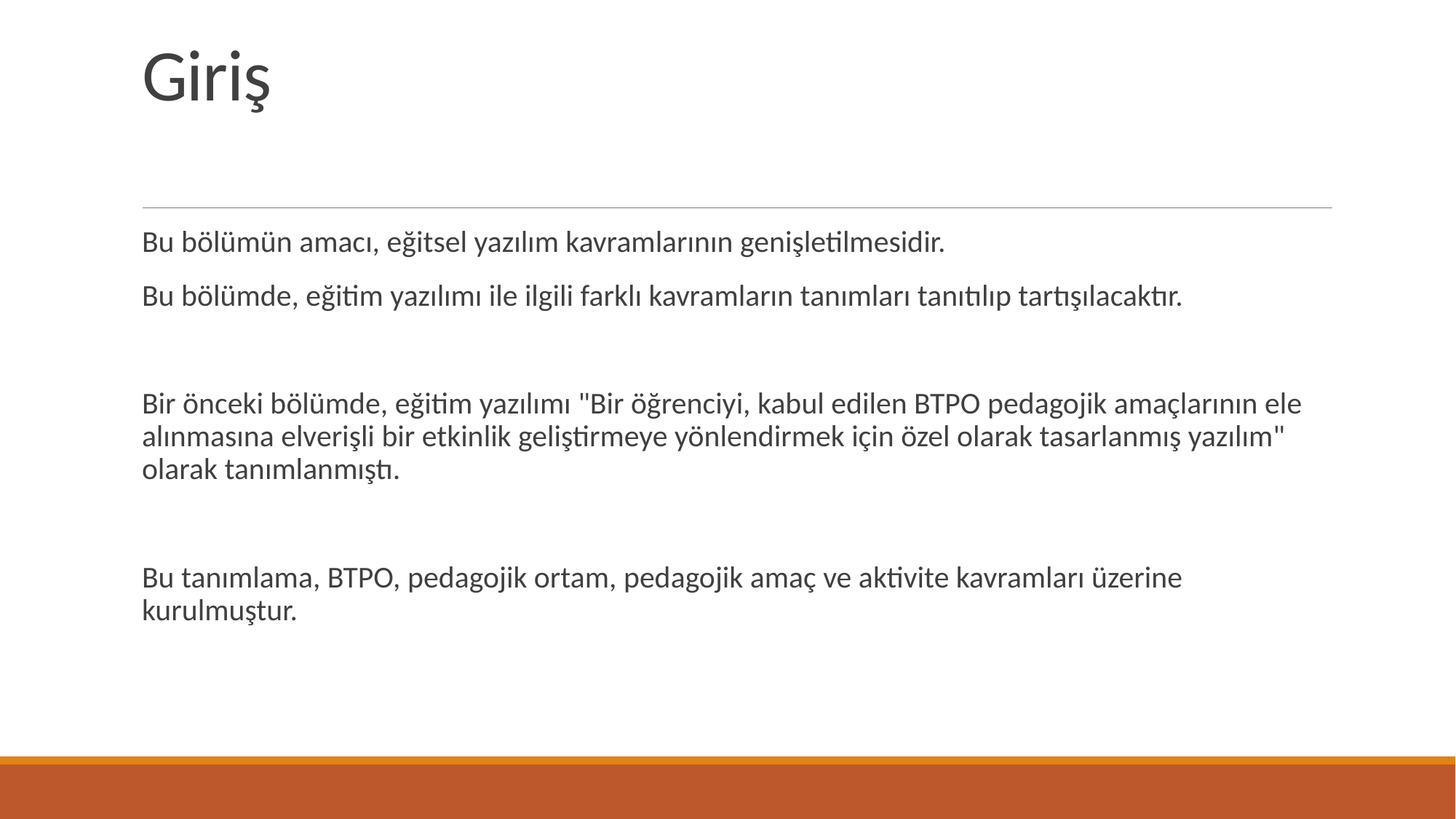

# Giriş
Bu bölümün amacı, eğitsel yazılım kavramlarının genişletilmesidir.
Bu bölümde, eğitim yazılımı ile ilgili farklı kavramların tanımları tanıtılıp tartışılacaktır.

Bir önceki bölümde, eğitim yazılımı "Bir öğrenciyi, kabul edilen BTPO pedagojik amaçlarının ele alınmasına elverişli bir etkinlik geliştirmeye yönlendirmek için özel olarak tasarlanmış yazılım" olarak tanımlanmıştı.

Bu tanımlama, BTPO, pedagojik ortam, pedagojik amaç ve aktivite kavramları üzerine kurulmuştur.